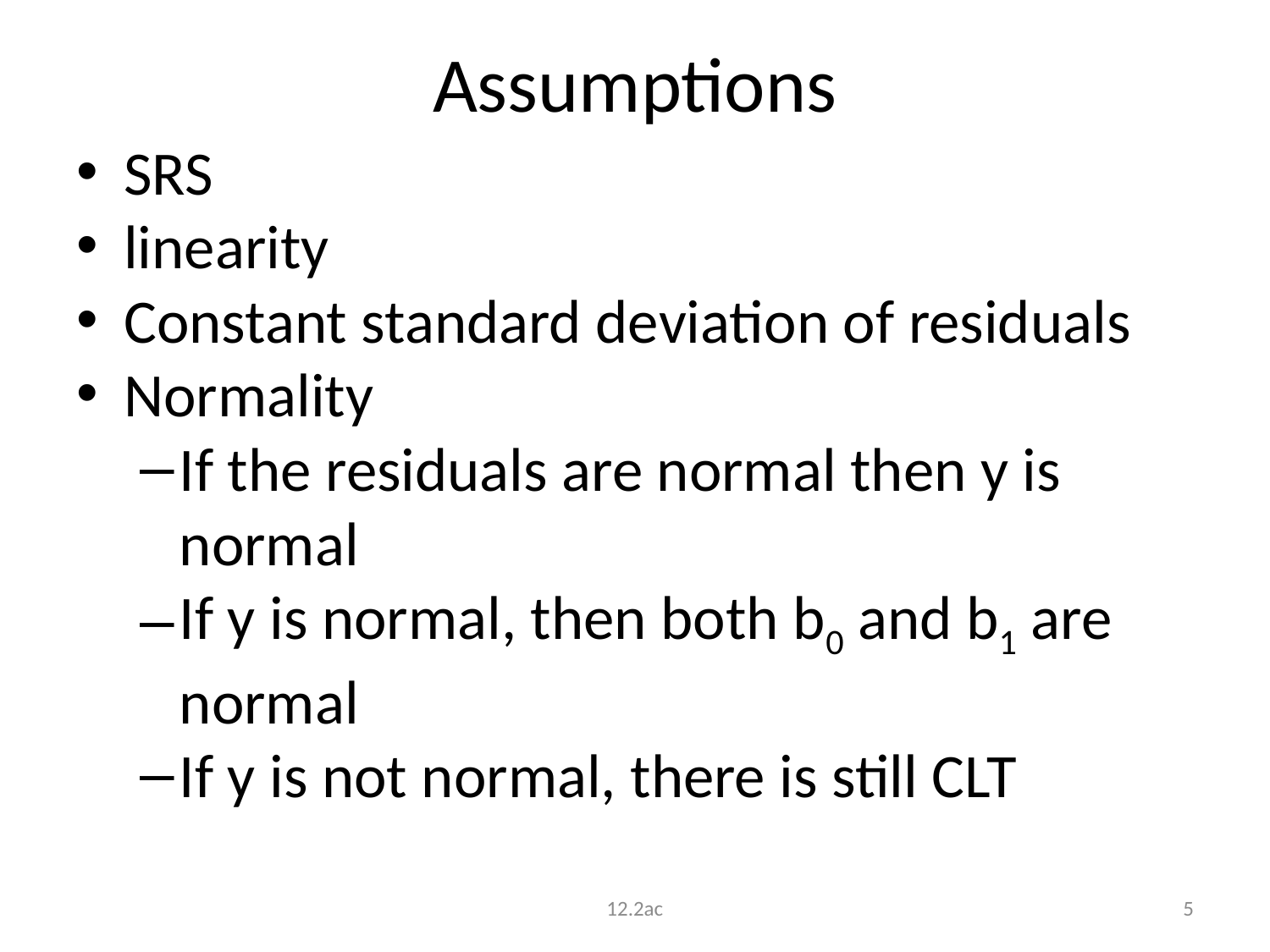

# Assumptions
SRS
linearity
Constant standard deviation of residuals
Normality
If the residuals are normal then y is normal
If y is normal, then both b0 and b1 are normal
If y is not normal, there is still CLT
12.2ac
5